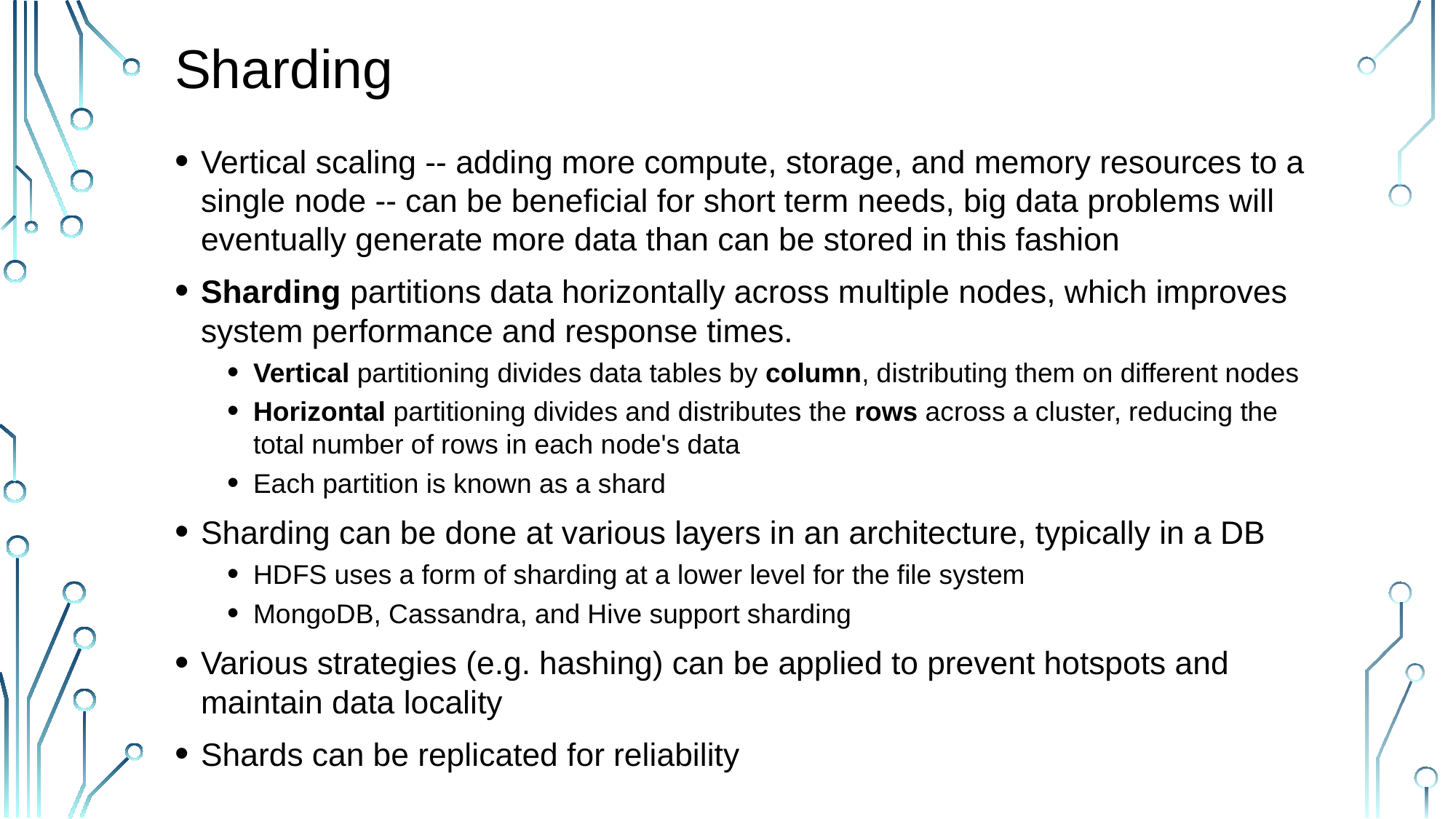

# Sharding
Vertical scaling -- adding more compute, storage, and memory resources to a single node -- can be beneficial for short term needs, big data problems will eventually generate more data than can be stored in this fashion
Sharding partitions data horizontally across multiple nodes, which improves system performance and response times.
Vertical partitioning divides data tables by column, distributing them on different nodes
Horizontal partitioning divides and distributes the rows across a cluster, reducing the total number of rows in each node's data
Each partition is known as a shard
Sharding can be done at various layers in an architecture, typically in a DB
HDFS uses a form of sharding at a lower level for the file system
MongoDB, Cassandra, and Hive support sharding
Various strategies (e.g. hashing) can be applied to prevent hotspots and maintain data locality
Shards can be replicated for reliability